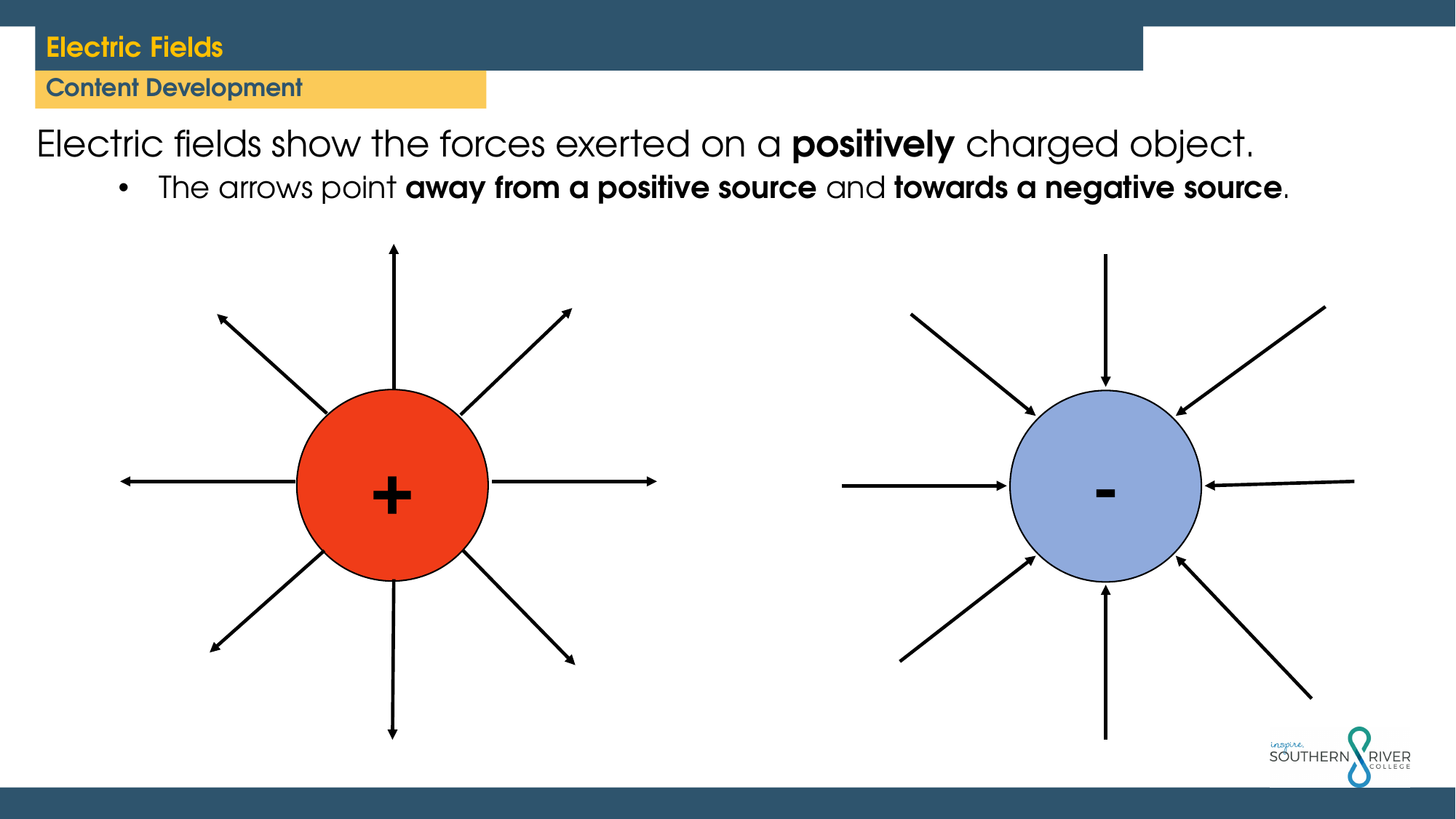

Electric Fields
Content Development

Electric fields show the forces exerted on a positively charged object.
The arrows point away from a positive source and towards a negative source.

+
-